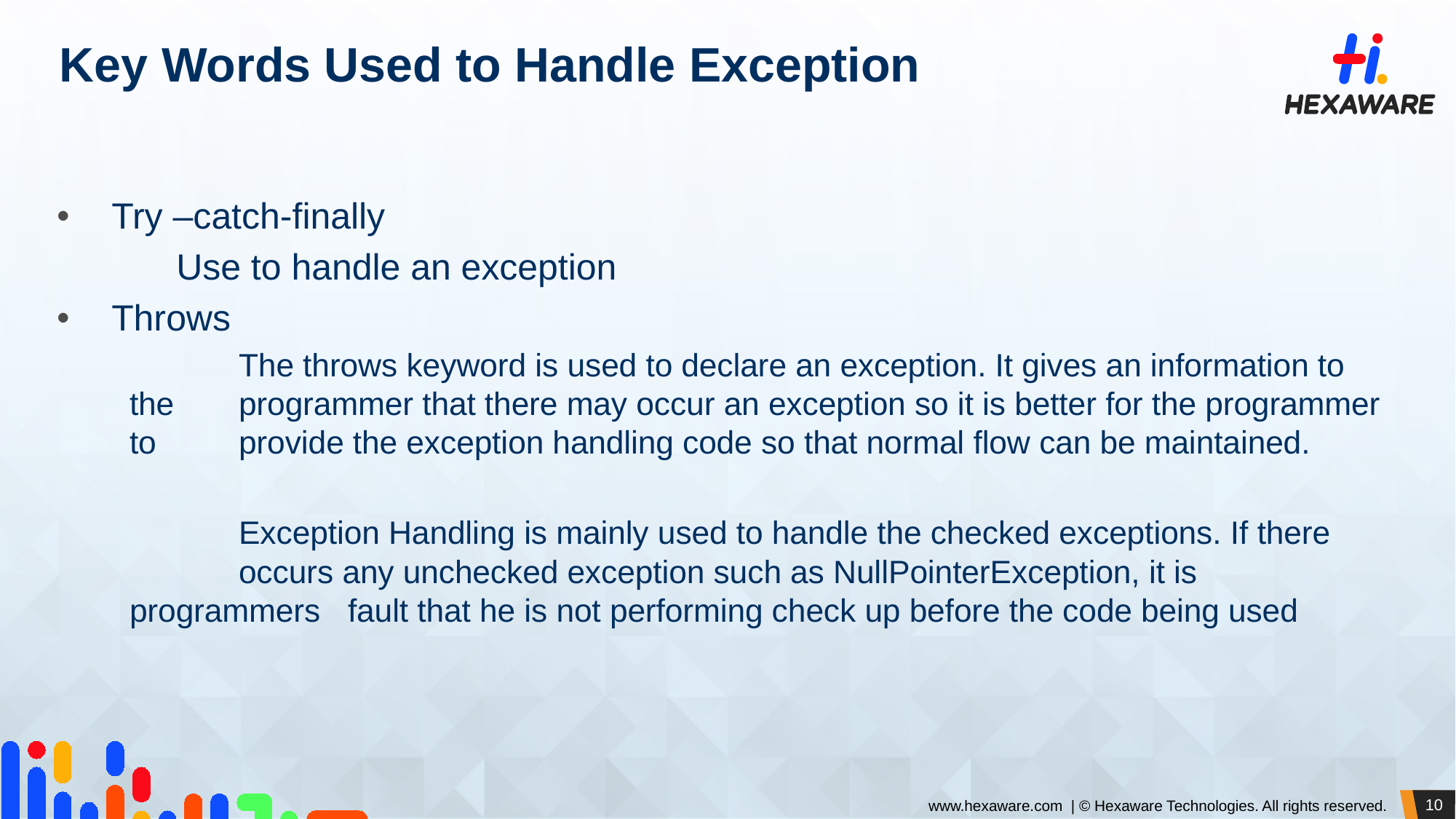

# Key Words Used to Handle Exception
Try –catch-finally
	 Use to handle an exception
Throws
	The throws keyword is used to declare an exception. It gives an information to the 	programmer that there may occur an exception so it is better for the programmer to 	provide the exception handling code so that normal flow can be maintained.

	Exception Handling is mainly used to handle the checked exceptions. If there 	occurs any unchecked exception such as NullPointerException, it is programmers 	fault that he is not performing check up before the code being used